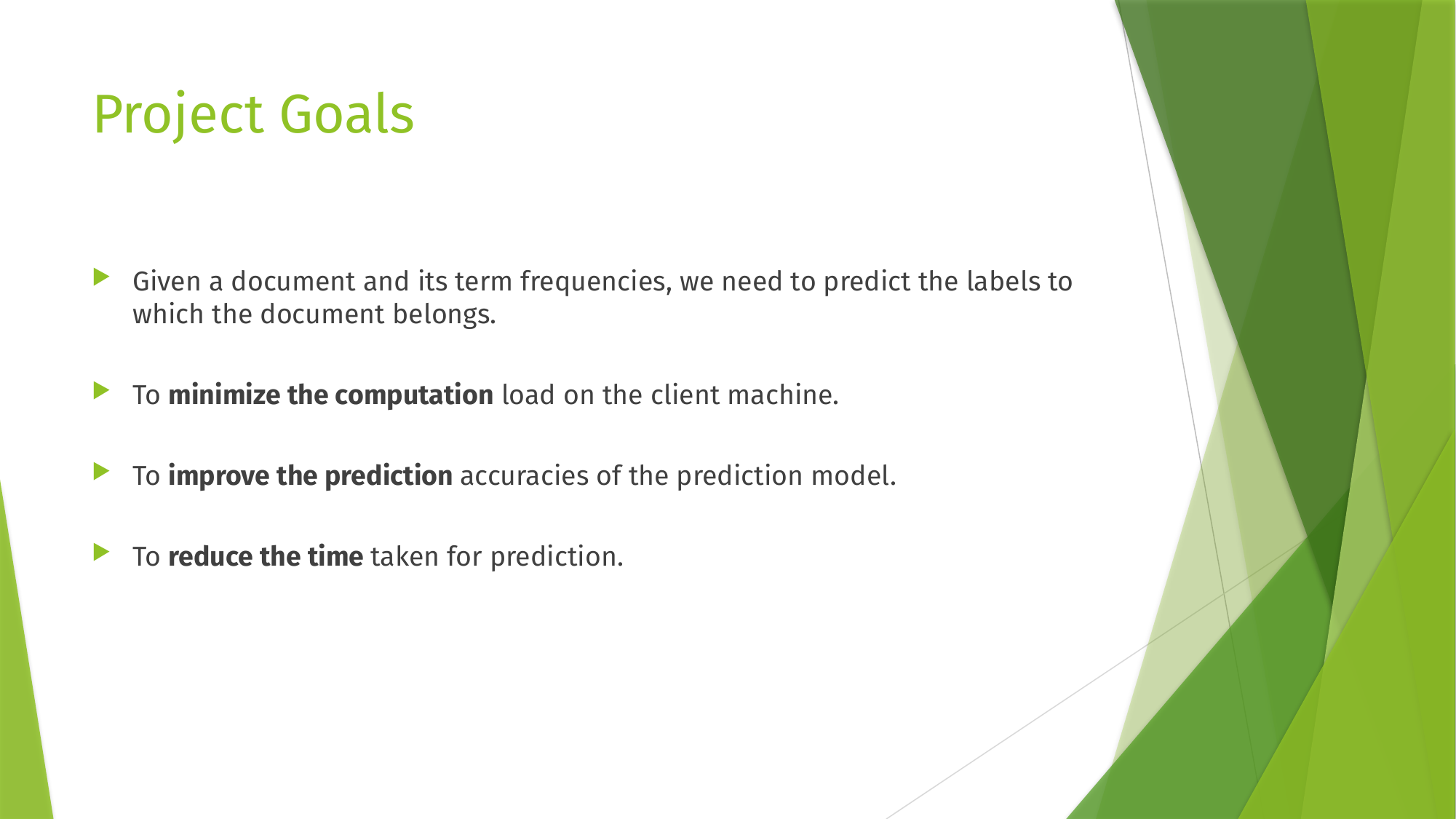

# Project Goals
Given a document and its term frequencies, we need to predict the labels to which the document belongs.
To minimize the computation load on the client machine.
To improve the prediction accuracies of the prediction model.
To reduce the time taken for prediction.